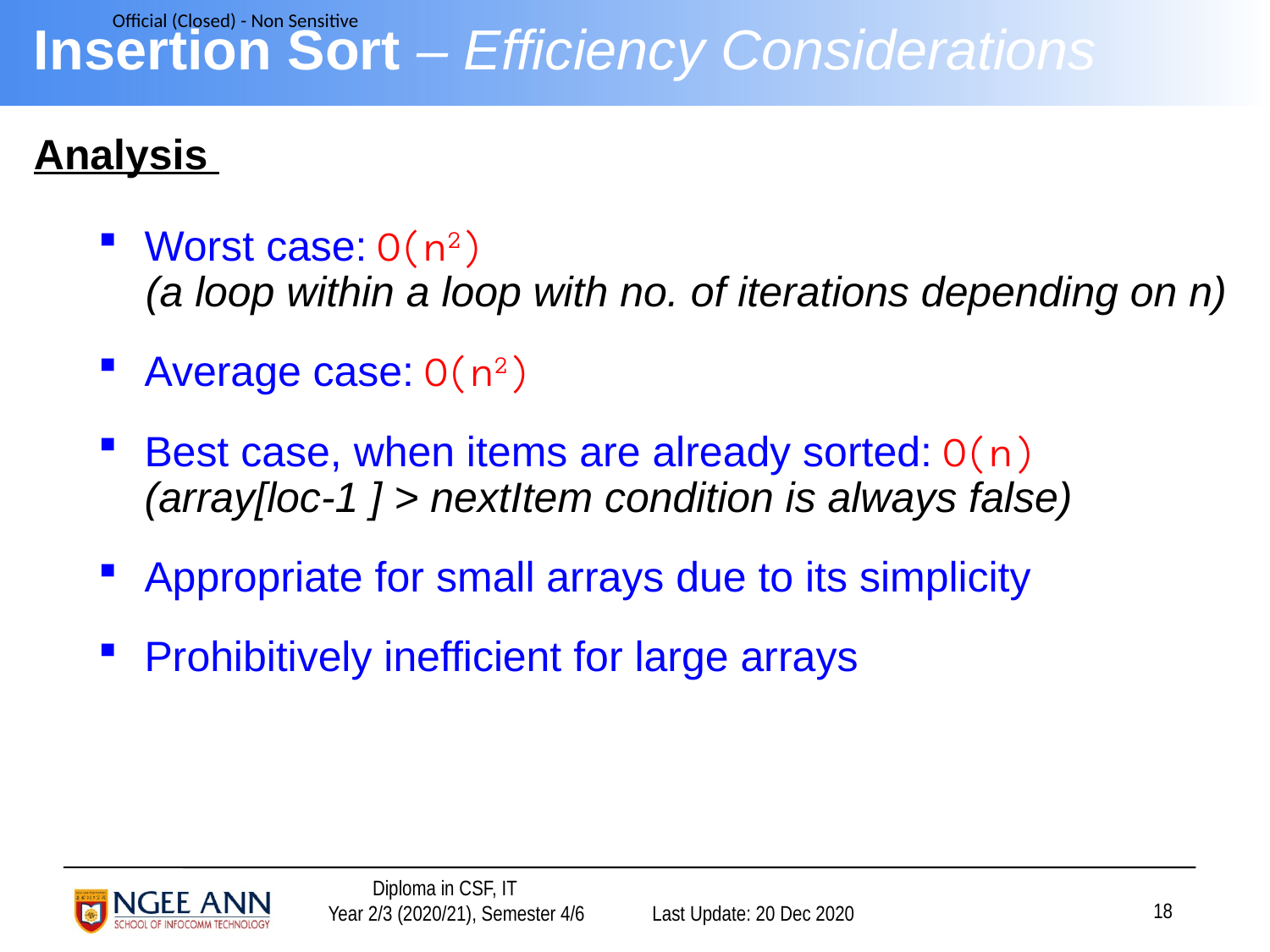

# Insertion Sort – Efficiency Considerations
Analysis

Worst case: O(n2)
    (a loop within a loop with no. of iterations depending on n)

Average case: O(n2)

Best case, when items are already sorted: O(n)
(array[loc-1 ] > nextItem condition is always false)

Appropriate for small arrays due to its simplicity

Prohibitively inefficient for large arrays